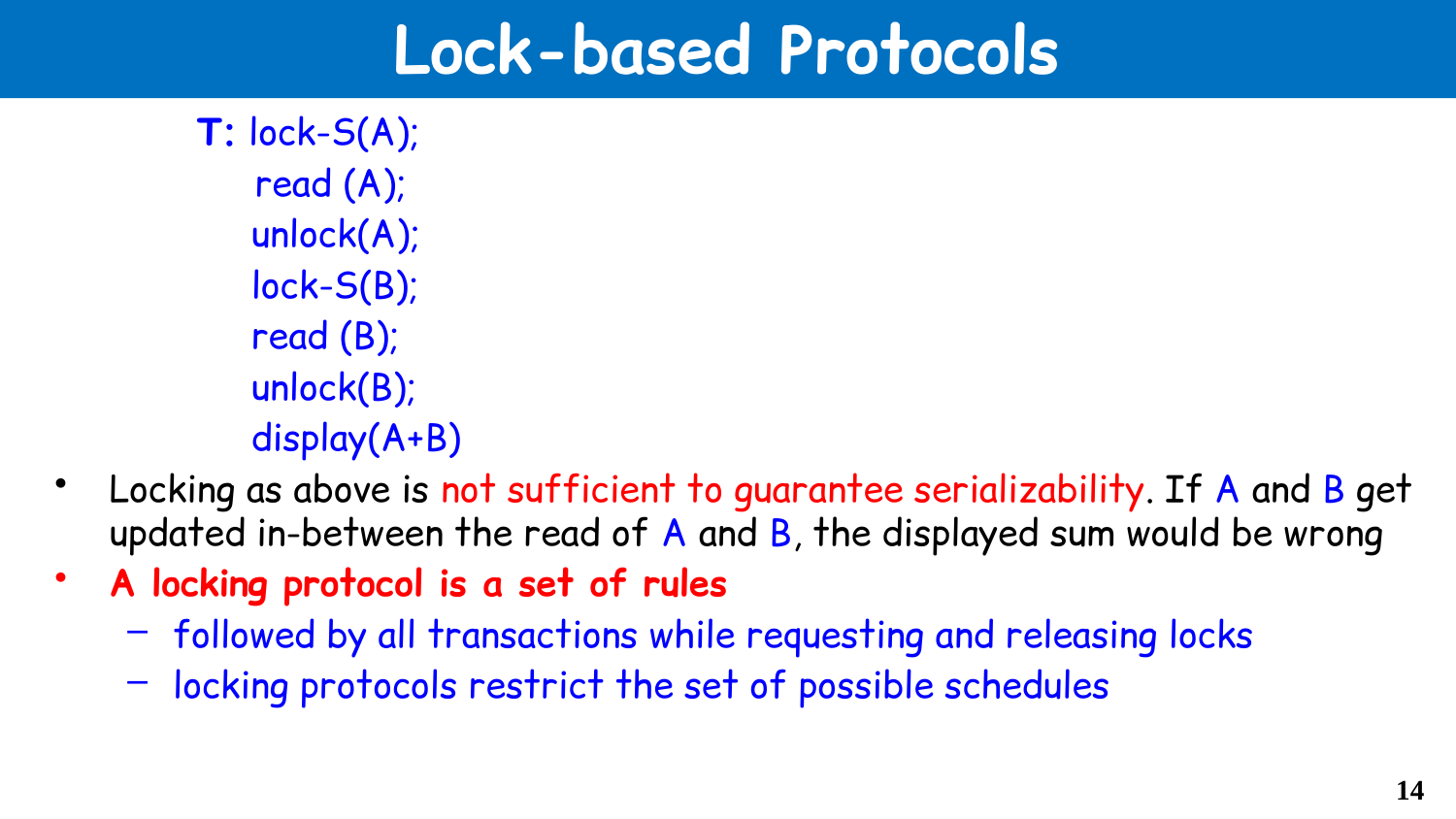

# Lock-based Protocols
         T: lock-S(A);
	     read (A);
                  unlock(A);
                  lock-S(B);
                  read (B);
                  unlock(B);
                  display(A+B)
Locking as above is not sufficient to guarantee serializability. If A and B get updated in-between the read of A and B, the displayed sum would be wrong
A locking protocol is a set of rules
followed by all transactions while requesting and releasing locks
locking protocols restrict the set of possible schedules